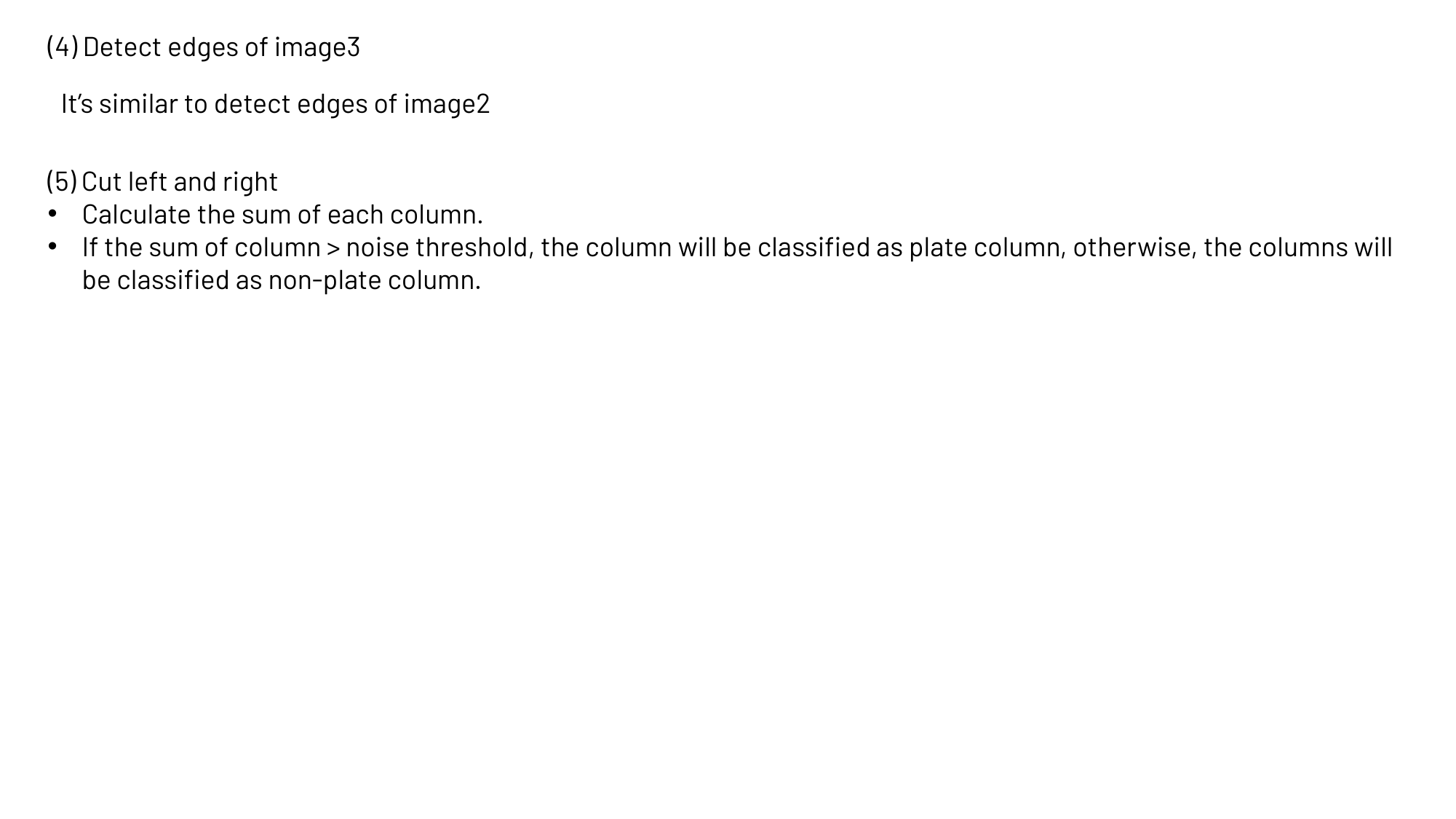

(4) Detect edges of image3
It’s similar to detect edges of image2
(5) Cut left and right
Calculate the sum of each column.
If the sum of column > noise threshold, the column will be classified as plate column, otherwise, the columns will be classified as non-plate column.